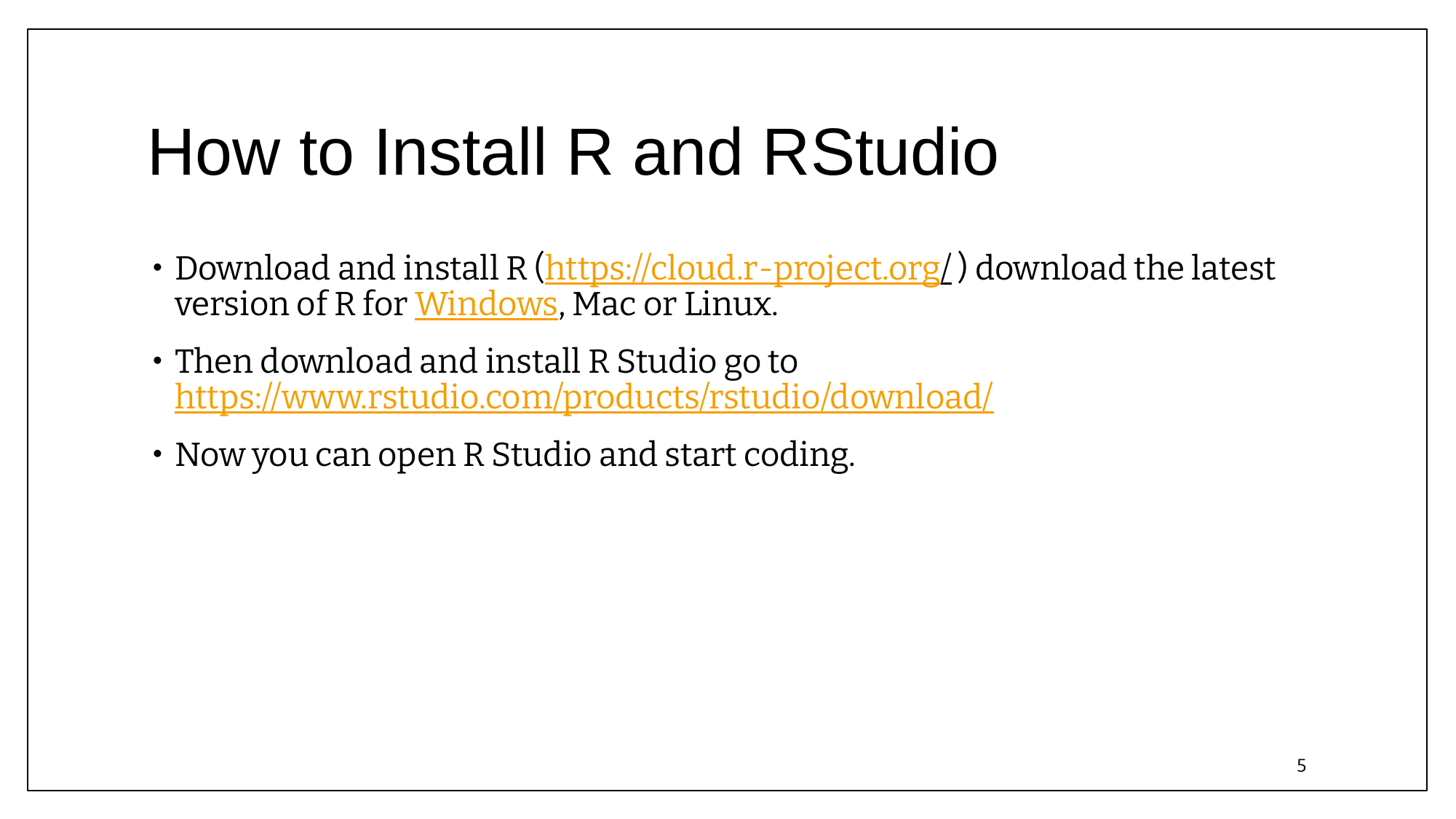

# How to Install R and RStudio
Download and install R (https://cloud.r-project.org/ ) download the latest version of R for Windows, Mac or Linux.
Then download and install R Studio go to https://www.rstudio.com/products/rstudio/download/
Now you can open R Studio and start coding.

5